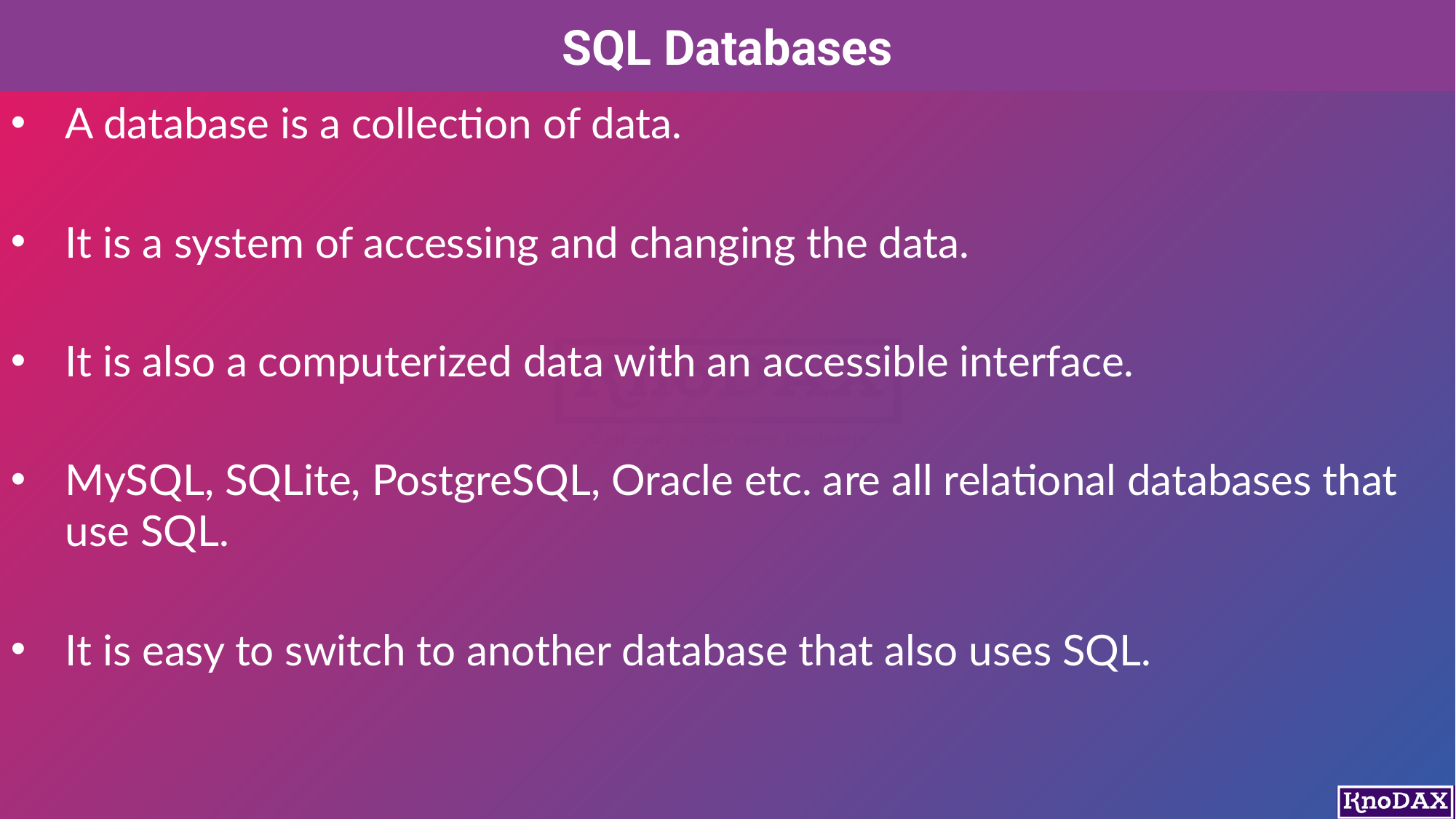

# SQL Databases
A database is a collection of data.

It is a system of accessing and changing the data.

It is also a computerized data with an accessible interface.

MySQL, SQLite, PostgreSQL, Oracle etc. are all relational databases that use SQL.

It is easy to switch to another database that also uses SQL.